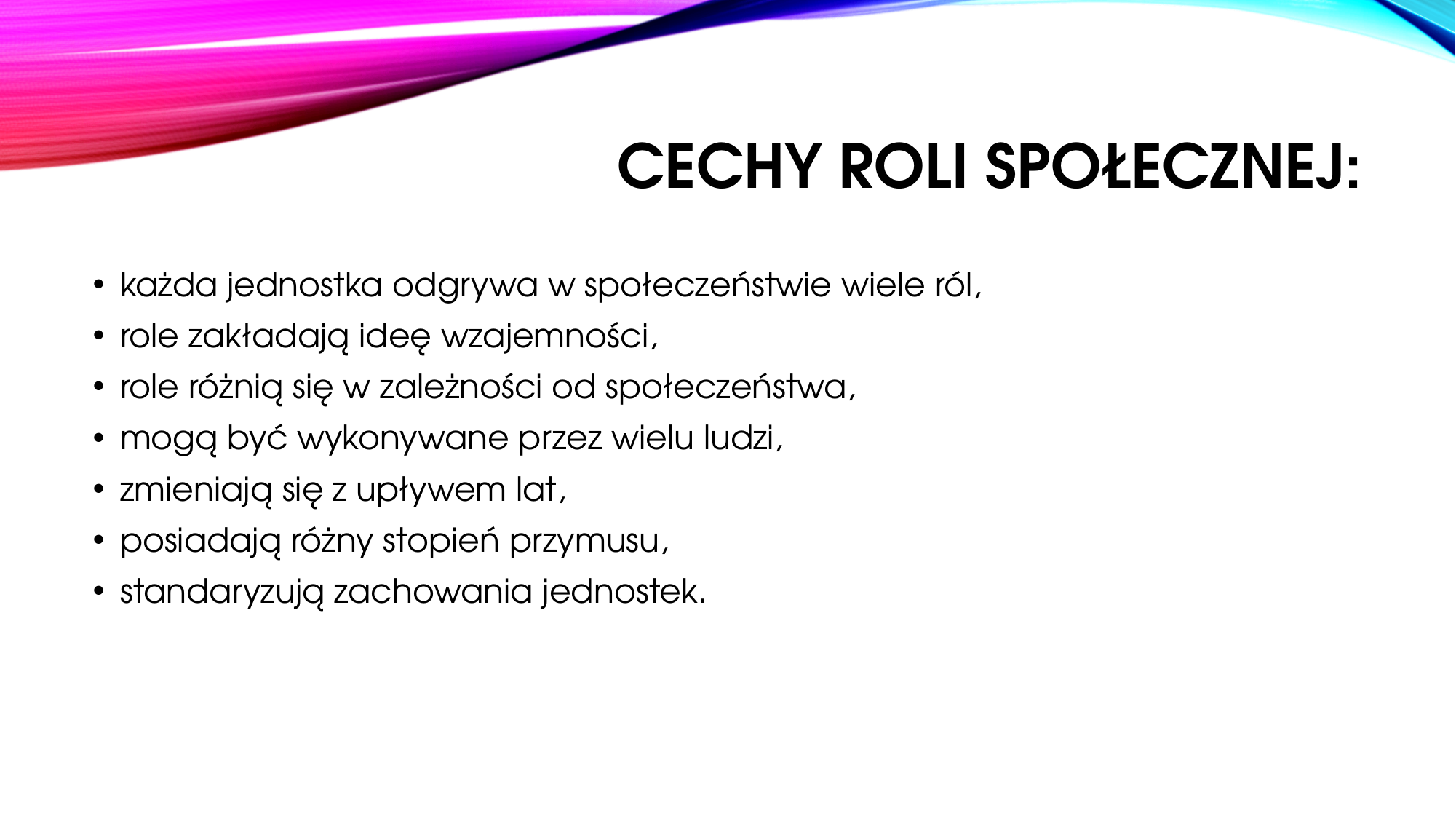

# Cechy roli społecznej:
każda jednostka odgrywa w społeczeństwie wiele ról,
role zakładają ideę wzajemności,
role różnią się w zależności od społeczeństwa,
mogą być wykonywane przez wielu ludzi,
zmieniają się z upływem lat,
posiadają różny stopień przymusu,
standaryzują zachowania jednostek.